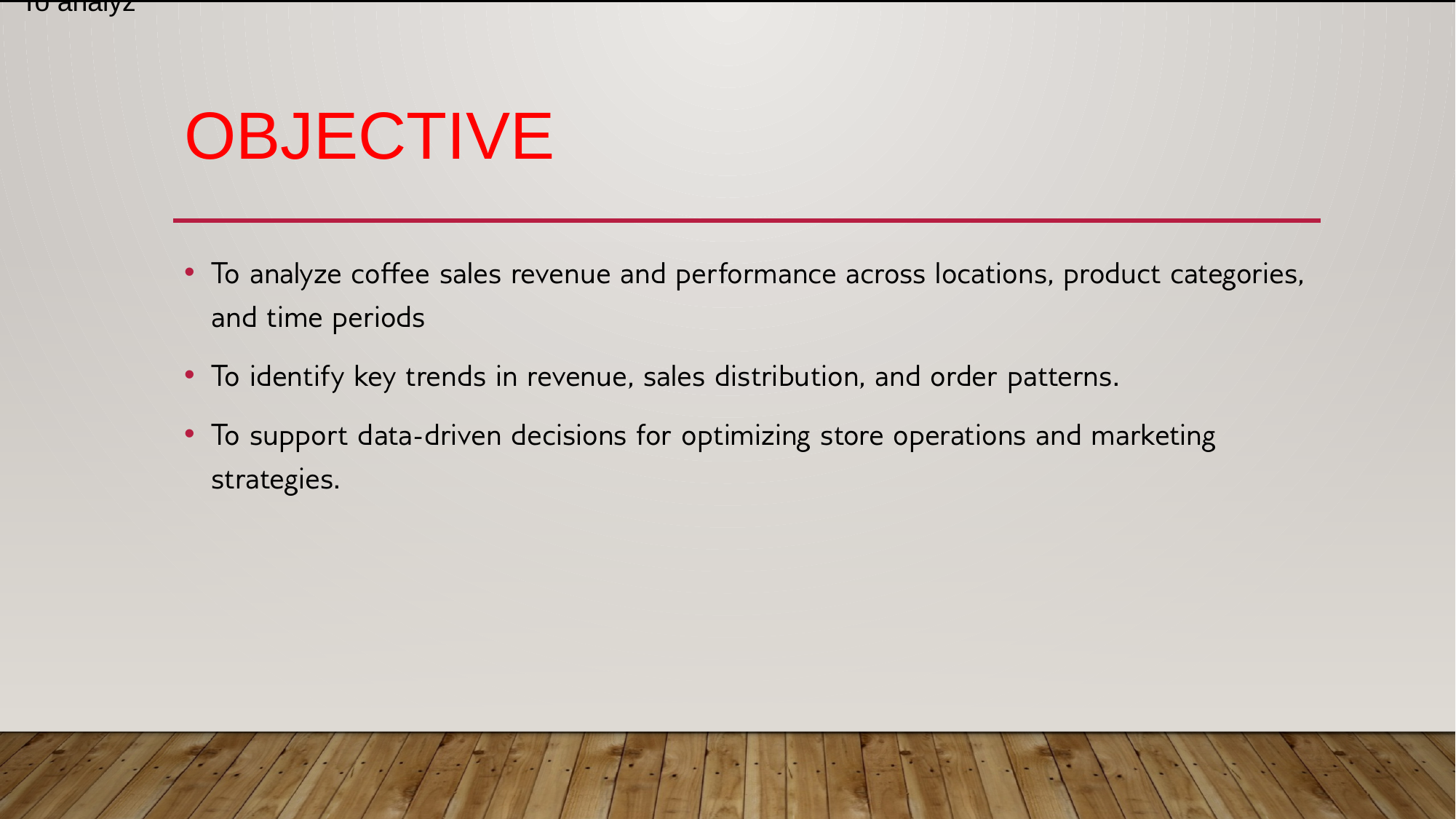

To analyz

# Objective
To analyze coffee sales revenue and performance across locations, product categories, and time periods
To identify key trends in revenue, sales distribution, and order patterns.
To support data-driven decisions for optimizing store operations and marketing strategies.